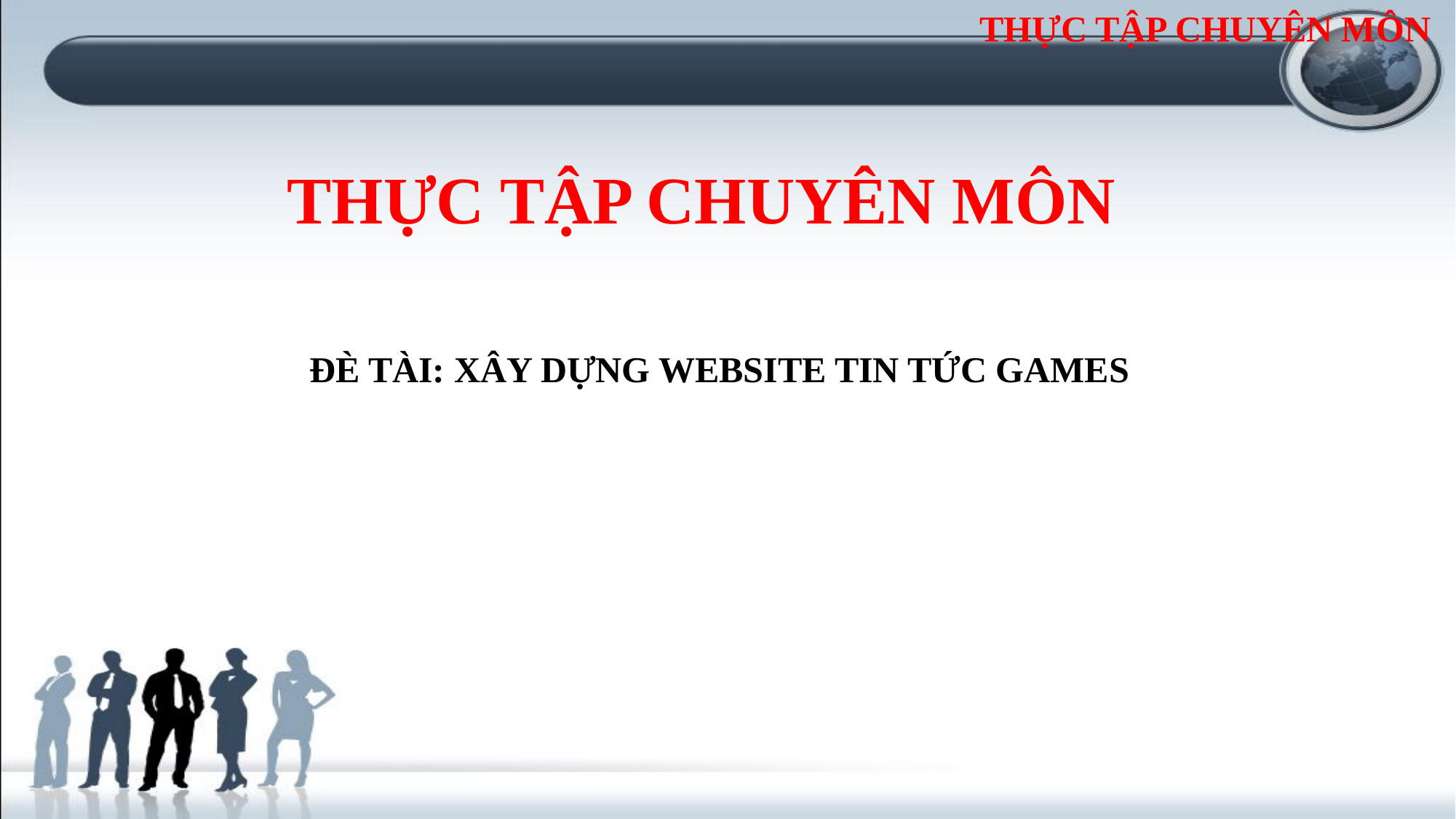

THỰC TẬP CHUYÊN MÔN
THỰC TẬP CHUYÊN MÔN
ĐÈ TÀI: XÂY DỰNG WEBSITE TIN TỨC GAMES